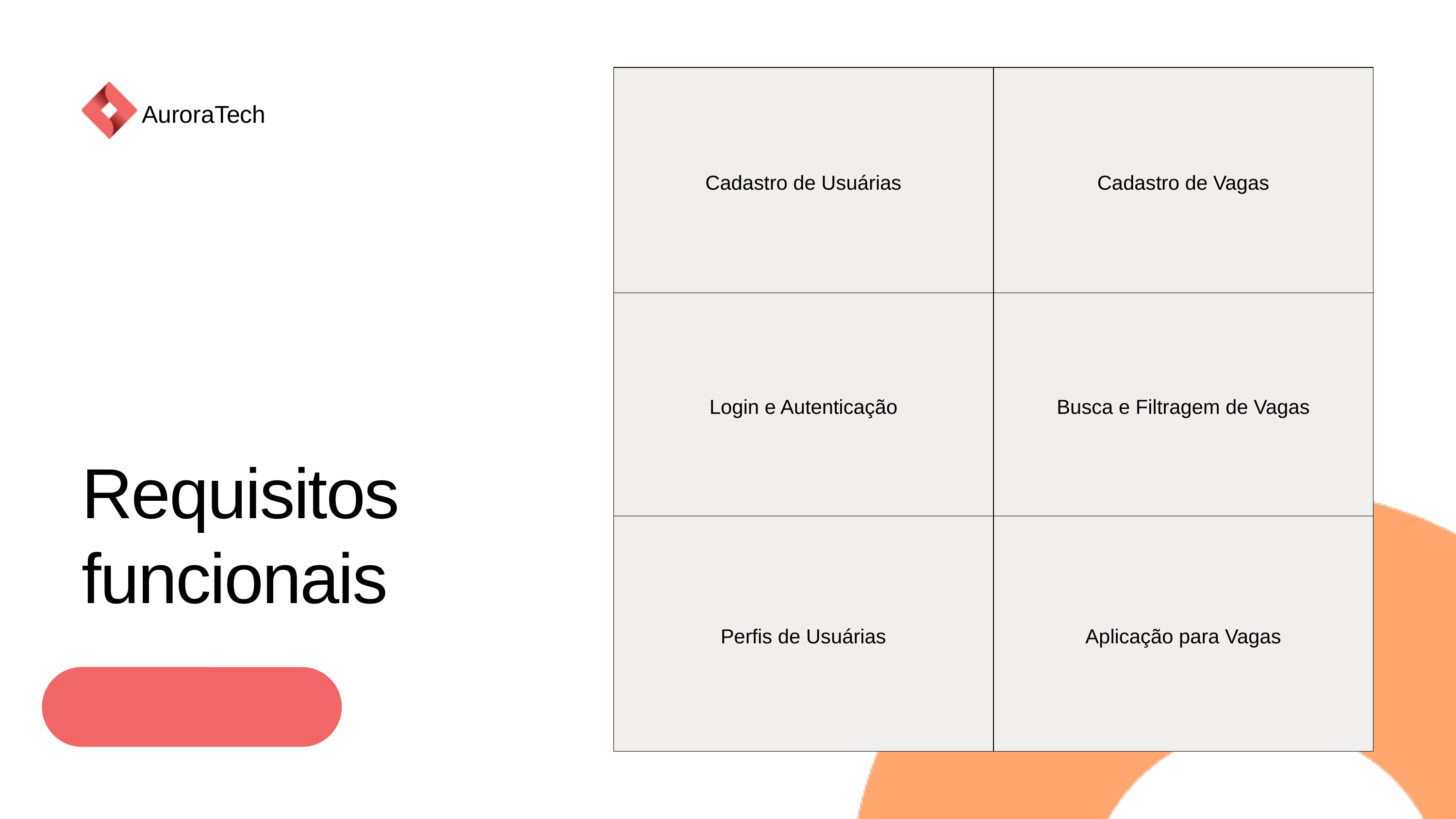

| Cadastro de Usuárias | Cadastro de Vagas |
| --- | --- |
| Login e Autenticação | Busca e Filtragem de Vagas |
| Perfis de Usuárias | Aplicação para Vagas |

AuroraTech
Requisitos funcionais

AuroraTech